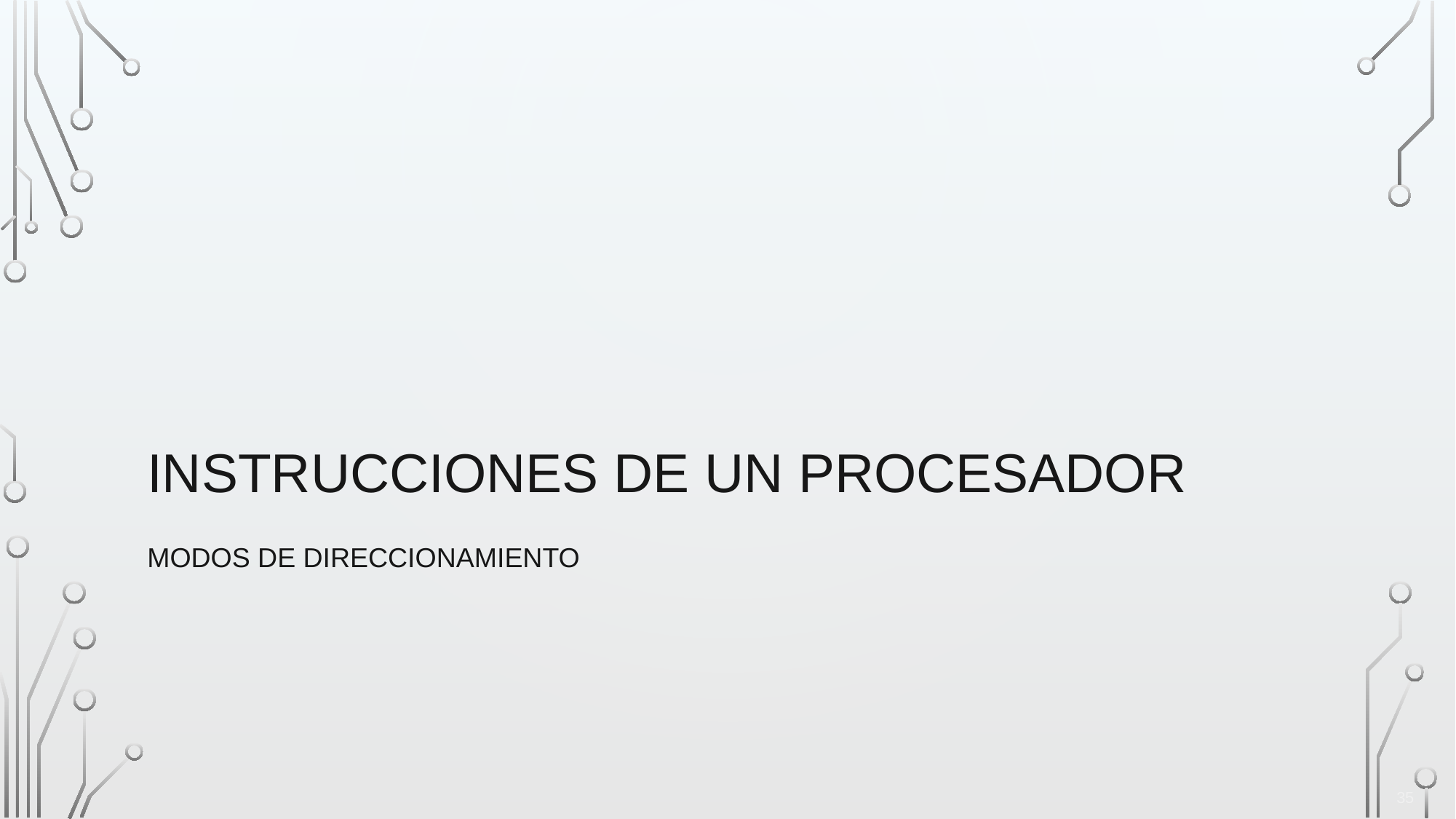

# INSTRUCCIONES dE UN PROCESADOR
MODOS DE DIRECCIONAMIENTO
35